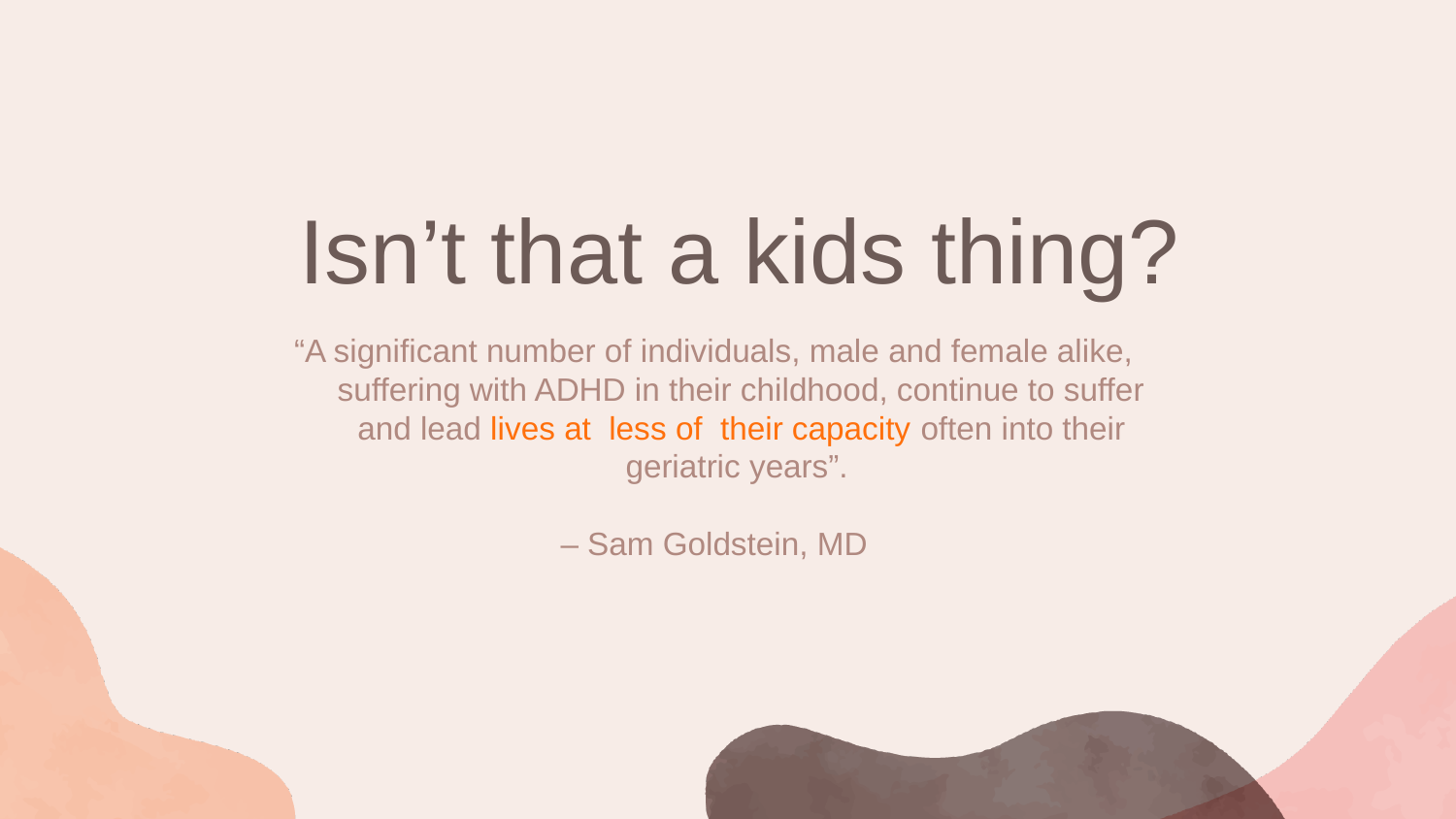

# Isn’t that a kids thing?
“A significant number of individuals, male and female alike, suffering with ADHD in their childhood, continue to suffer and lead lives at  less of  their capacity often into their geriatric years”.

– Sam Goldstein, MD